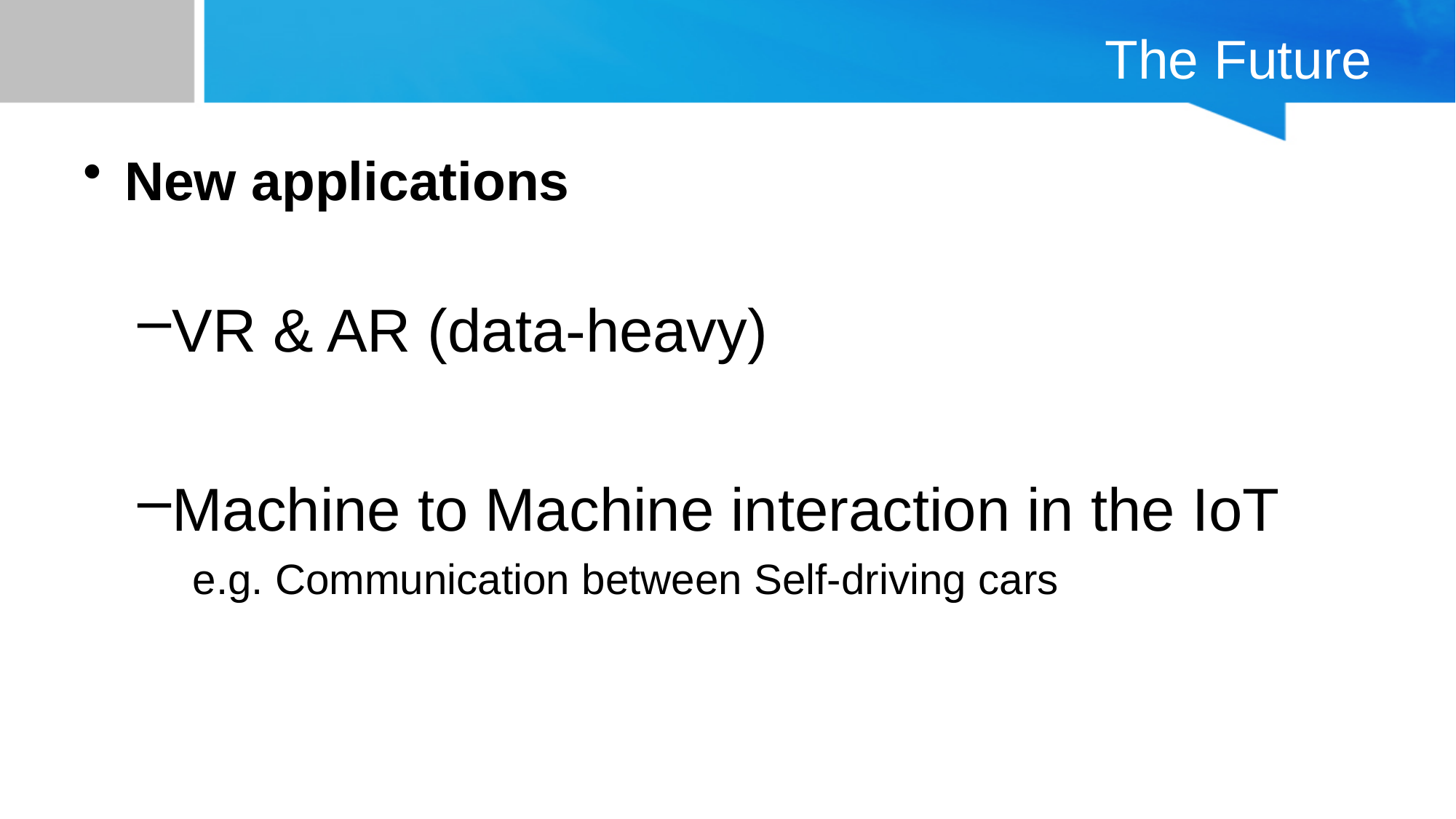

# The Future
New applications

VR & AR (data-heavy)

Machine to Machine interaction in the IoT
e.g. Communication between Self-driving cars